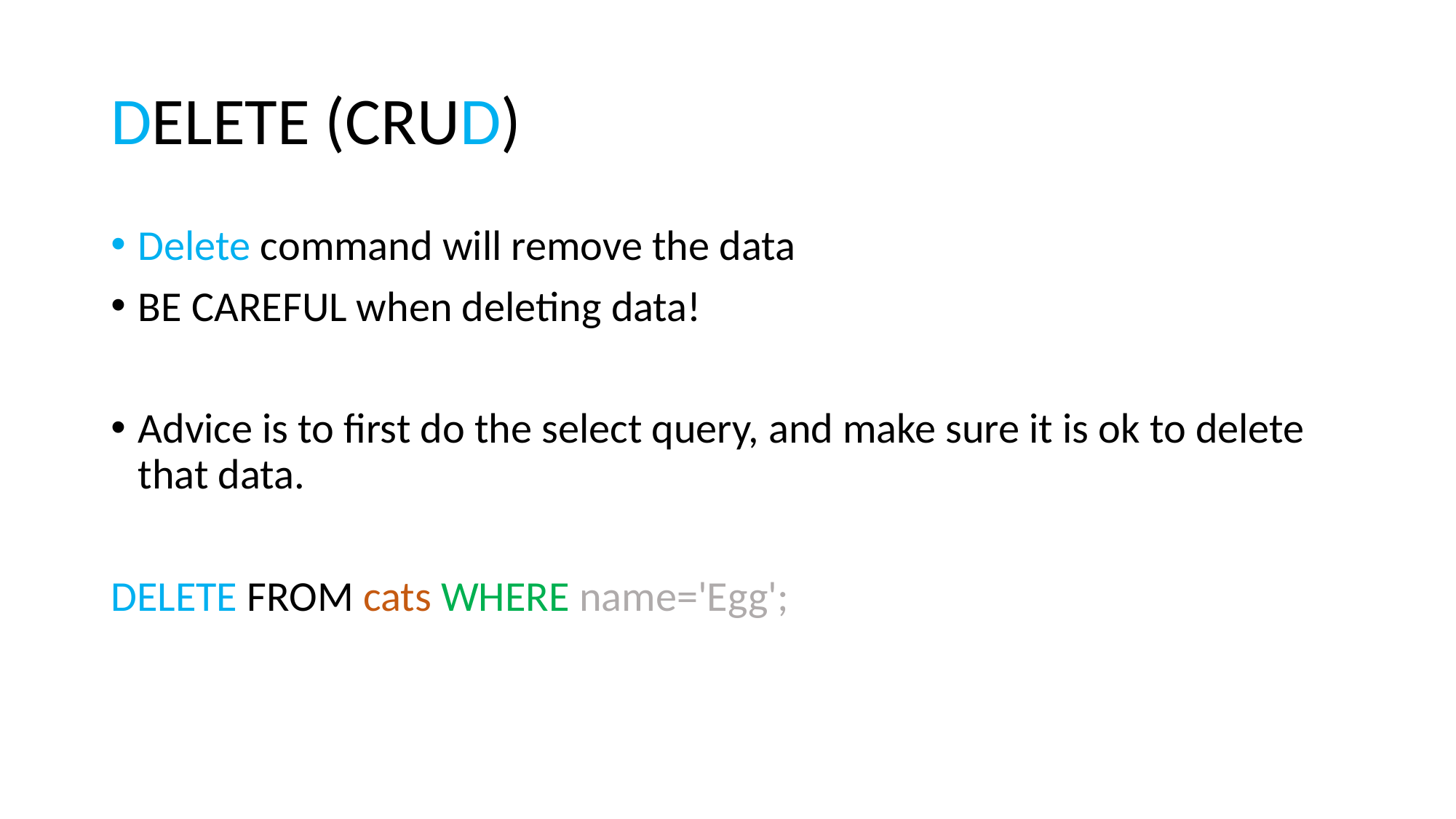

# DELETE (CRUD)
Delete command will remove the data
BE CAREFUL when deleting data!

Advice is to first do the select query, and make sure it is ok to delete that data.

DELETE FROM cats WHERE name='Egg';